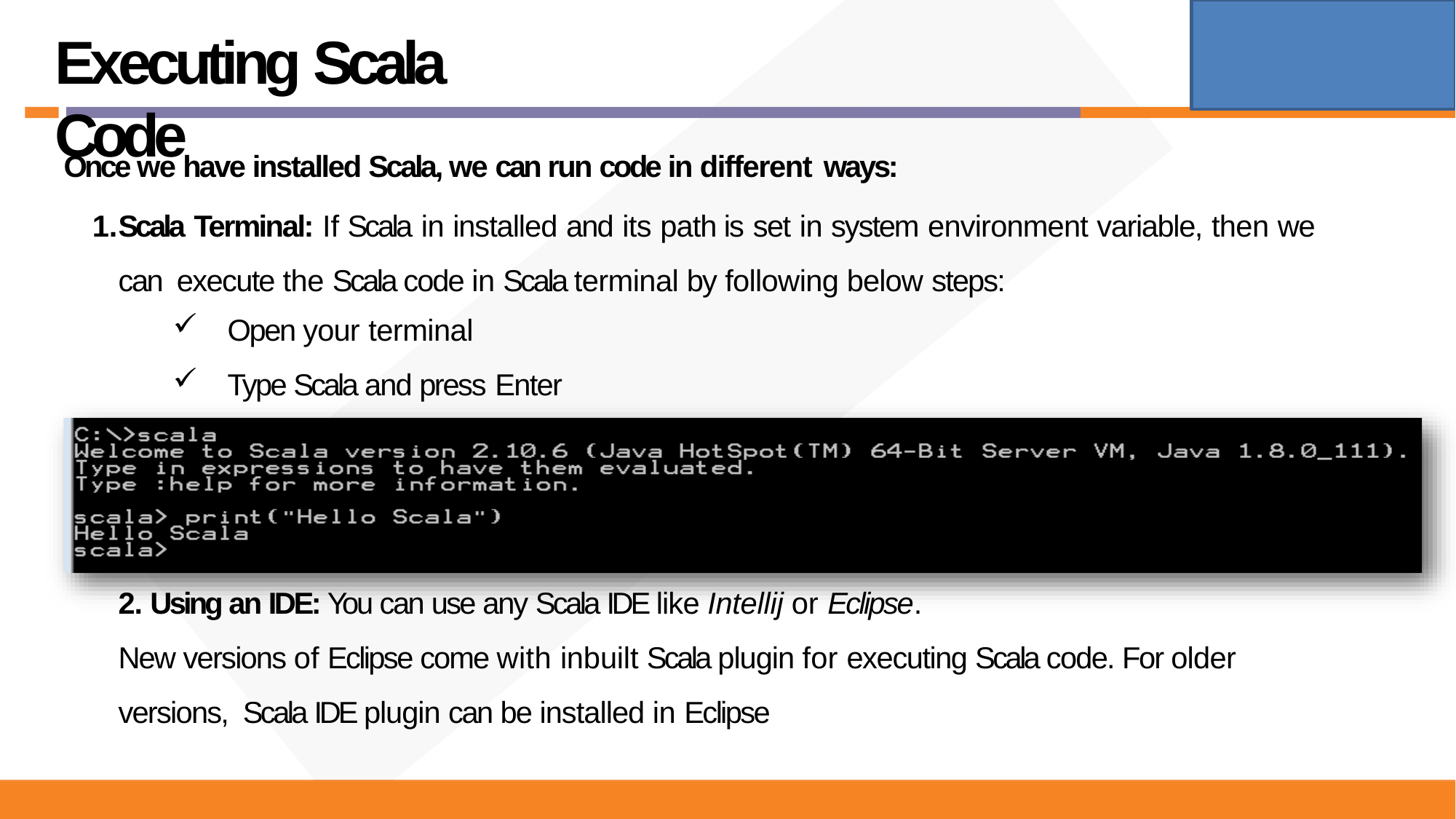

# Executing Scala Code
Once we have installed Scala, we can run code in different ways:
Scala Terminal: If Scala in installed and its path is set in system environment variable, then we can  execute the Scala code in Scala terminal by following below steps:
Open your terminal
Type Scala and press Enter

2. Using an IDE: You can use any Scala IDE like Intellij or Eclipse.
New versions of Eclipse come with inbuilt Scala plugin for executing Scala code. For older versions,  Scala IDE plugin can be installed in Eclipse